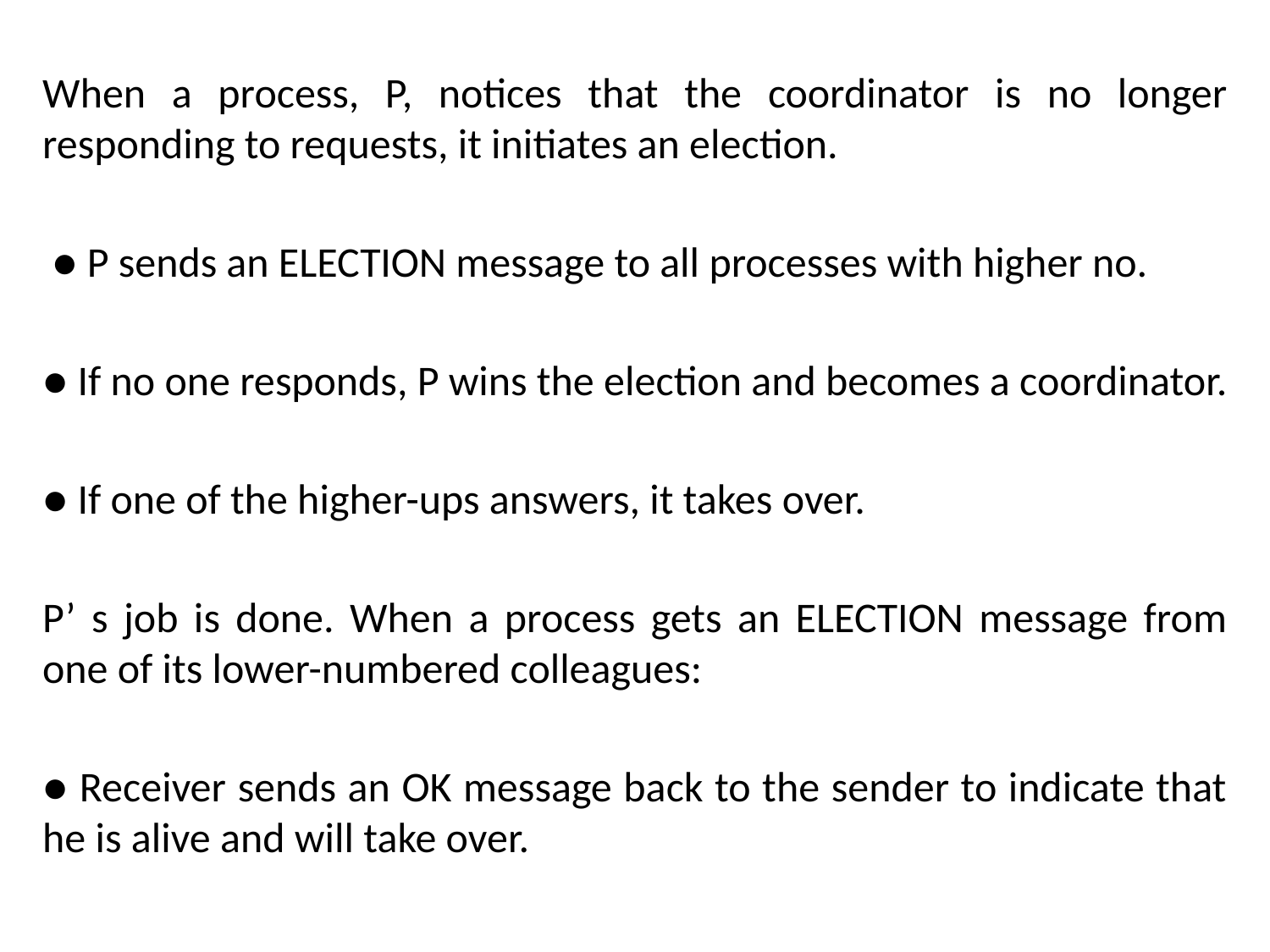

When a process, P, notices that the coordinator is no longer responding to requests, it initiates an election.

 ● P sends an ELECTION message to all processes with higher no.

● If no one responds, P wins the election and becomes a coordinator.

● If one of the higher-ups answers, it takes over.

P’ s job is done. When a process gets an ELECTION message from one of its lower-numbered colleagues:

● Receiver sends an OK message back to the sender to indicate that he is alive and will take over.